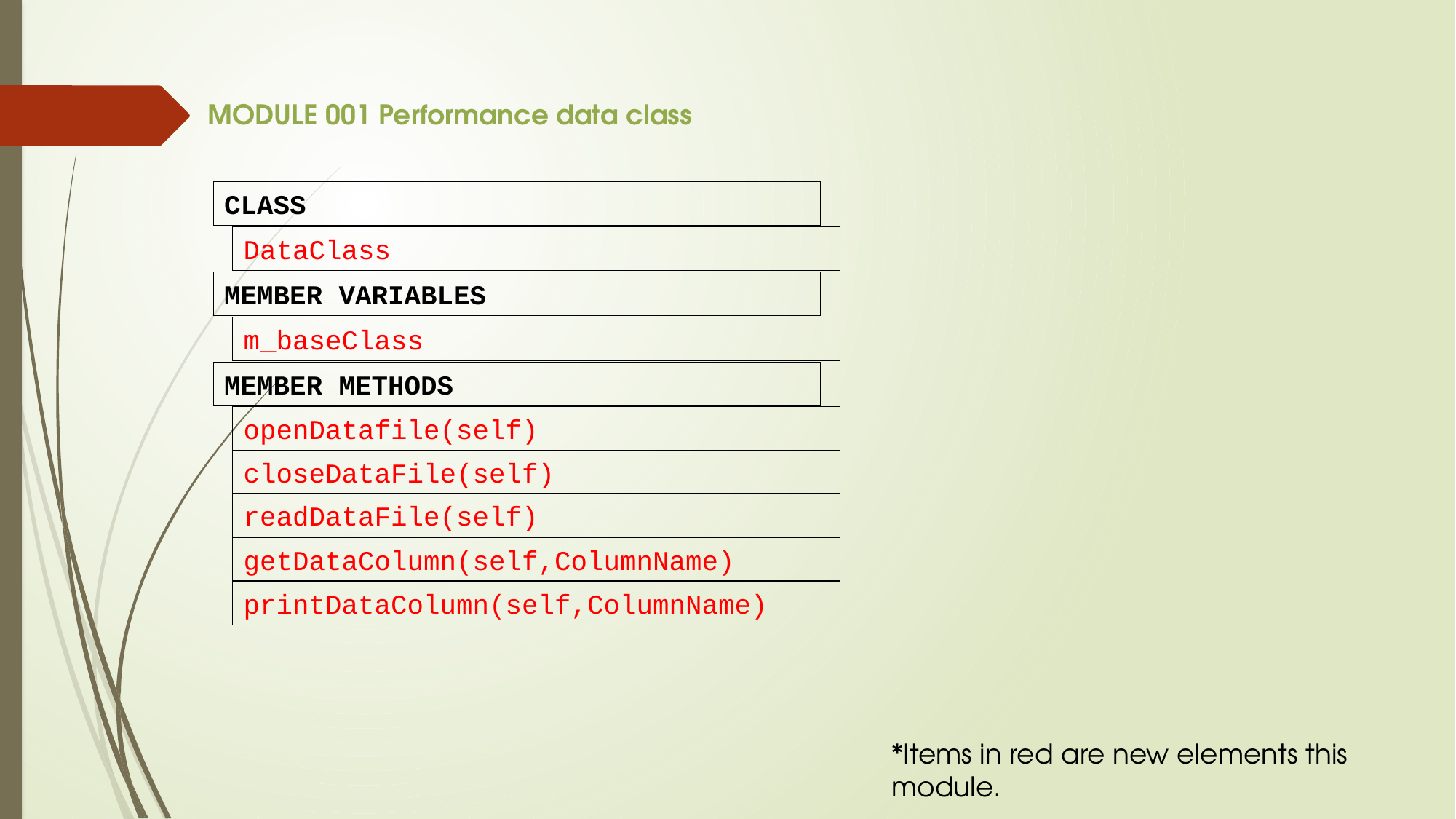

MODULE 001 Performance data class
CLASS
DataClass
MEMBER VARIABLES
m_baseClass
MEMBER METHODS
openDatafile(self)
closeDataFile(self)
readDataFile(self)
getDataColumn(self,ColumnName)
printDataColumn(self,ColumnName)
*Items in red are new elements this module.